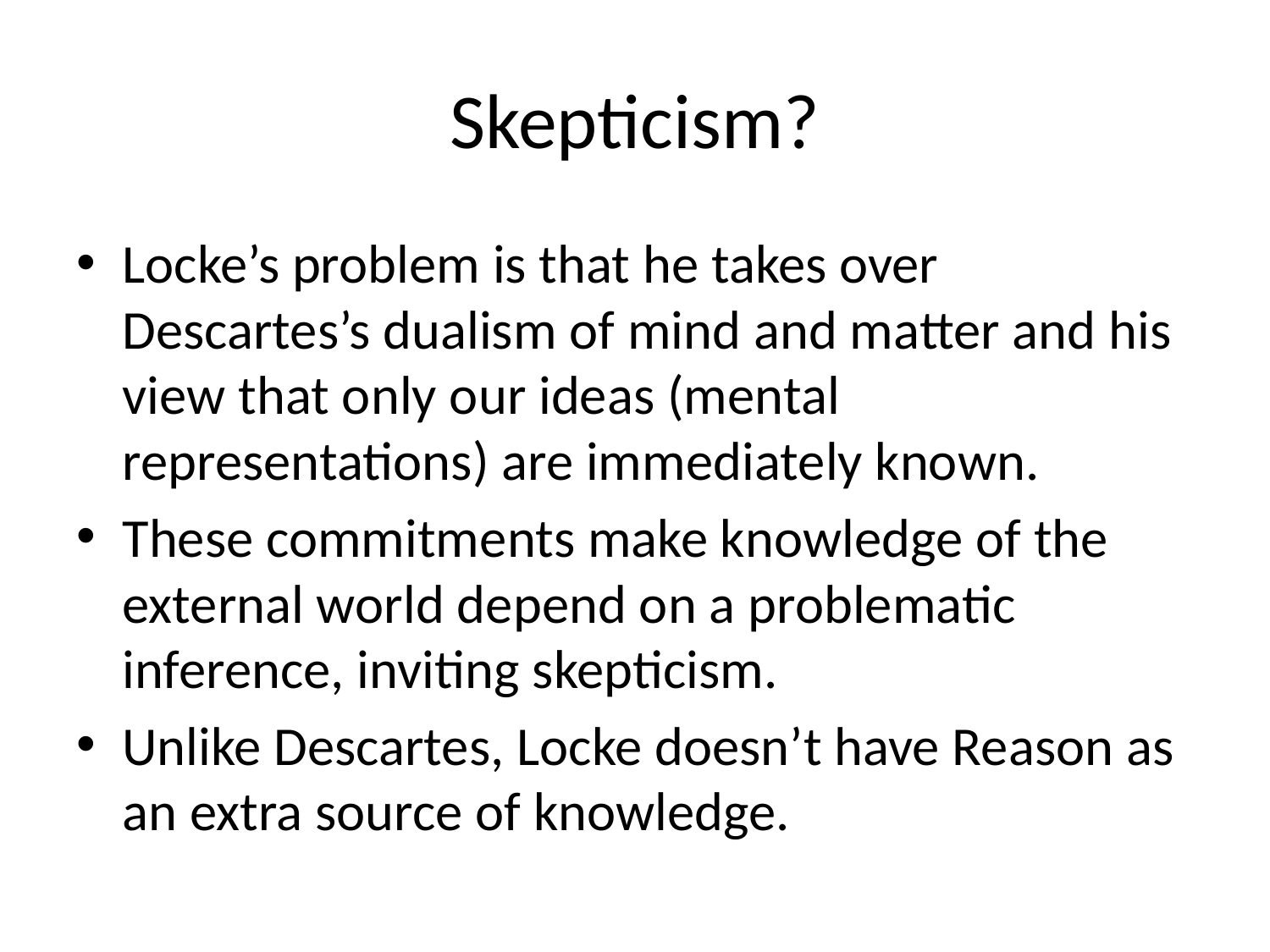

# Skepticism?
Locke’s problem is that he takes over Descartes’s dualism of mind and matter and his view that only our ideas (mental representations) are immediately known.
These commitments make knowledge of the external world depend on a problematic inference, inviting skepticism.
Unlike Descartes, Locke doesn’t have Reason as an extra source of knowledge.